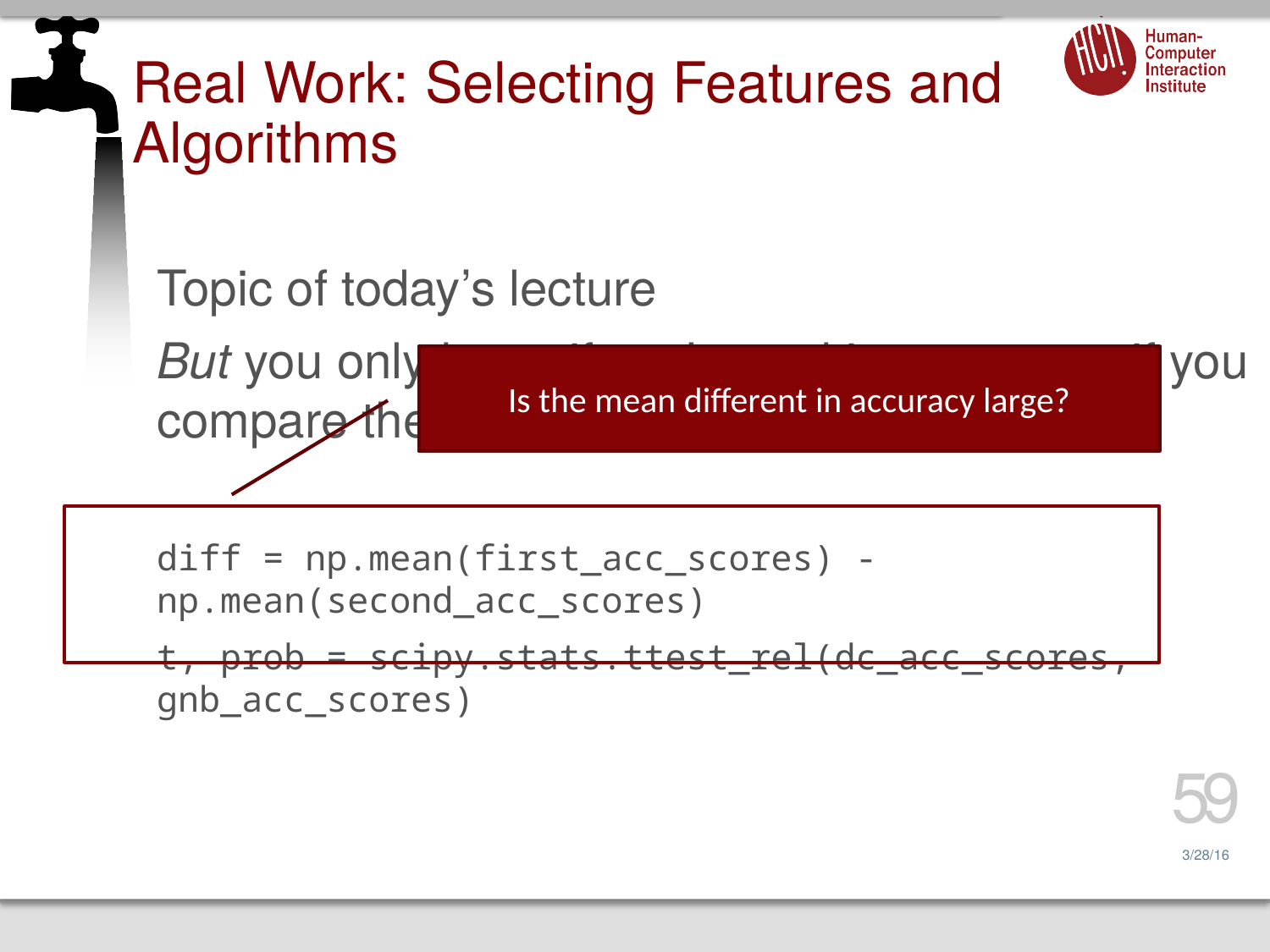

# Real Work: Selecting Features and Algorithms
Topic of today’s lecture
But you only know if you’re making progress if you compare them

diff = np.mean(first_acc_scores) - np.mean(second_acc_scores)
t, prob = scipy.stats.ttest_rel(dc_acc_scores, gnb_acc_scores)

Is the mean different in accuracy large?

59
3/28/16